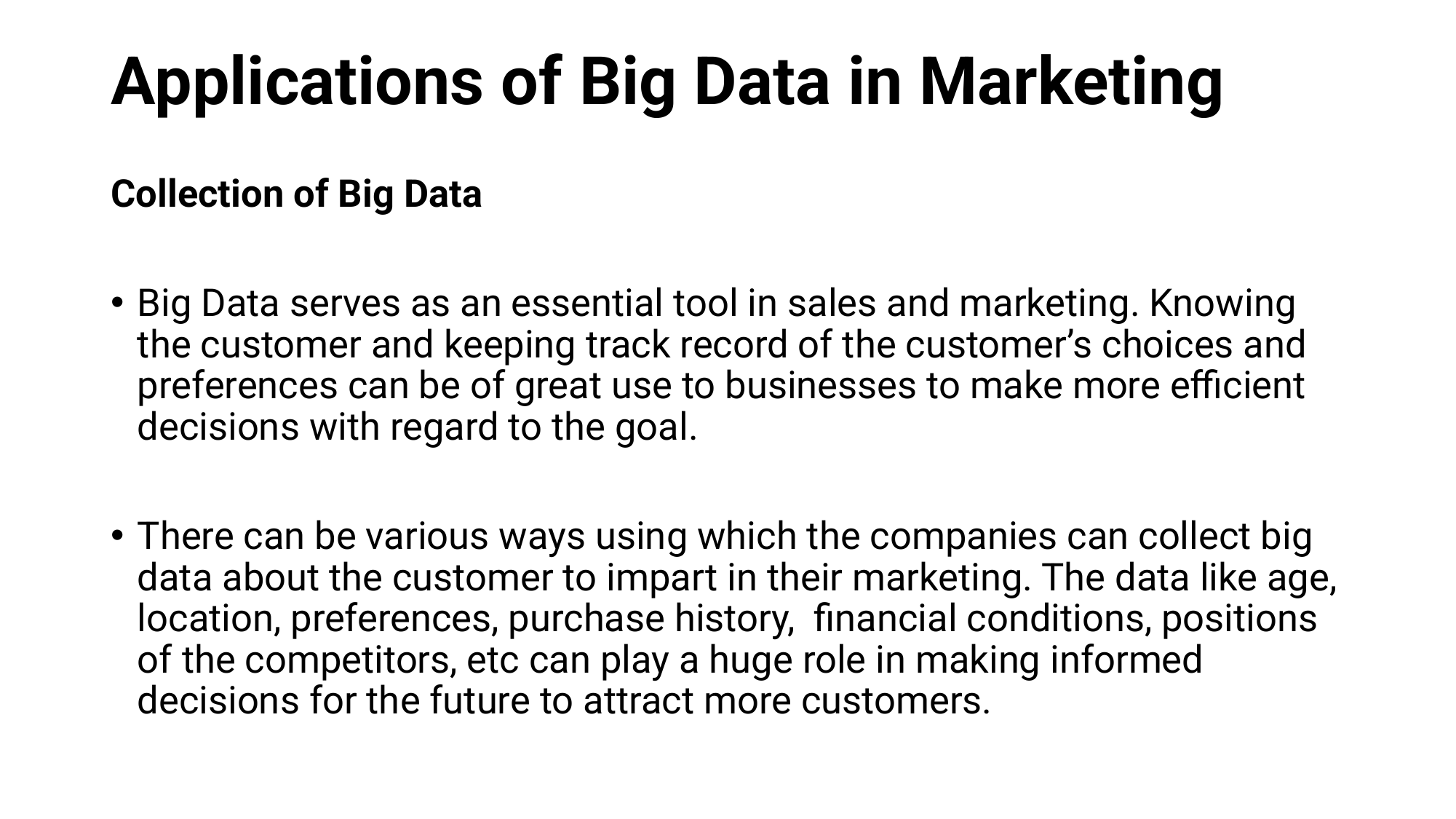

# Applications of Big Data in Marketing
Collection of Big Data

Big Data serves as an essential tool in sales and marketing. Knowing the customer and keeping track record of the customer’s choices and preferences can be of great use to businesses to make more efficient decisions with regard to the goal.

There can be various ways using which the companies can collect big data about the customer to impart in their marketing. The data like age, location, preferences, purchase history,  financial conditions, positions of the competitors, etc can play a huge role in making informed decisions for the future to attract more customers.